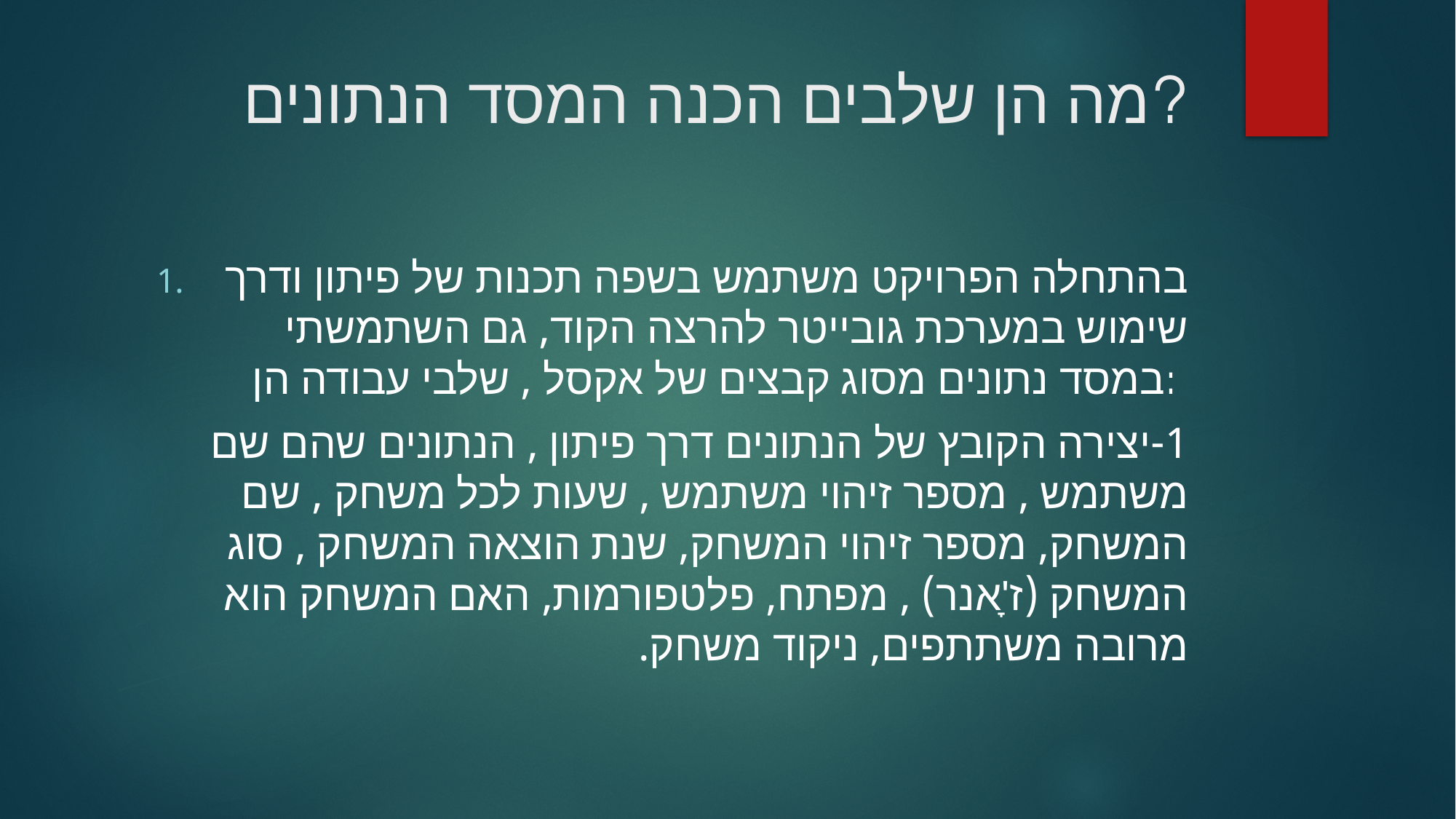

# מה הן שלבים הכנה המסד הנתונים?
בהתחלה הפרויקט משתמש בשפה תכנות של פיתון ודרך שימוש במערכת גובייטר להרצה הקוד, גם השתמשתי במסד נתונים מסוג קבצים של אקסל , שלבי עבודה הן:
1-יצירה הקובץ של הנתונים דרך פיתון , הנתונים שהם שם משתמש , מספר זיהוי משתמש , שעות לכל משחק , שם המשחק, מספר זיהוי המשחק, שנת הוצאה המשחק , סוג המשחק (ז'ָאנר) , מפתח, פלטפורמות, האם המשחק הוא מרובה משתתפים, ניקוד משחק.